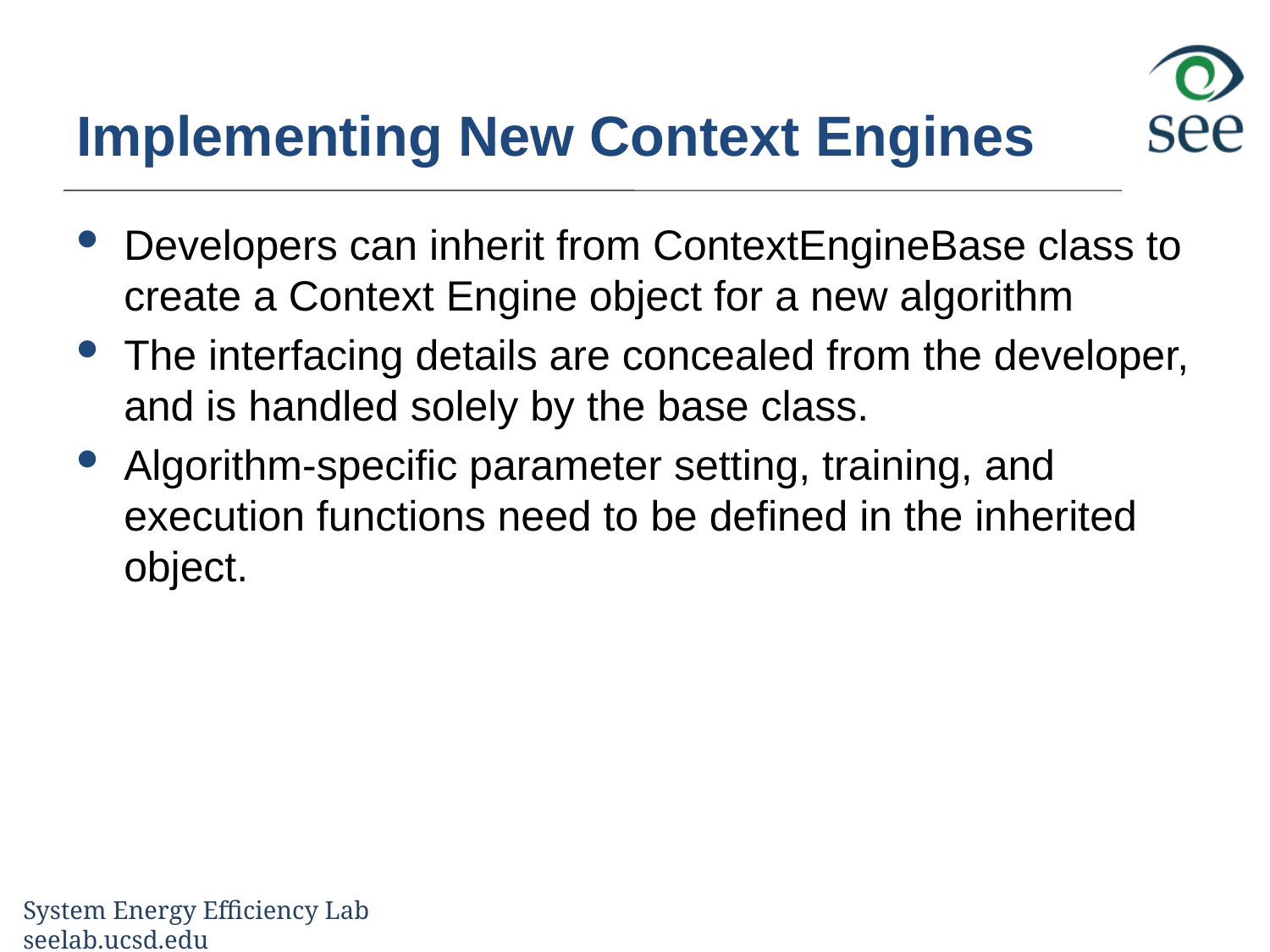

# Implementing New Context Engines
Developers can inherit from ContextEngineBase class to create a Context Engine object for a new algorithm
The interfacing details are concealed from the developer, and is handled solely by the base class.
Algorithm-specific parameter setting, training, and execution functions need to be defined in the inherited object.